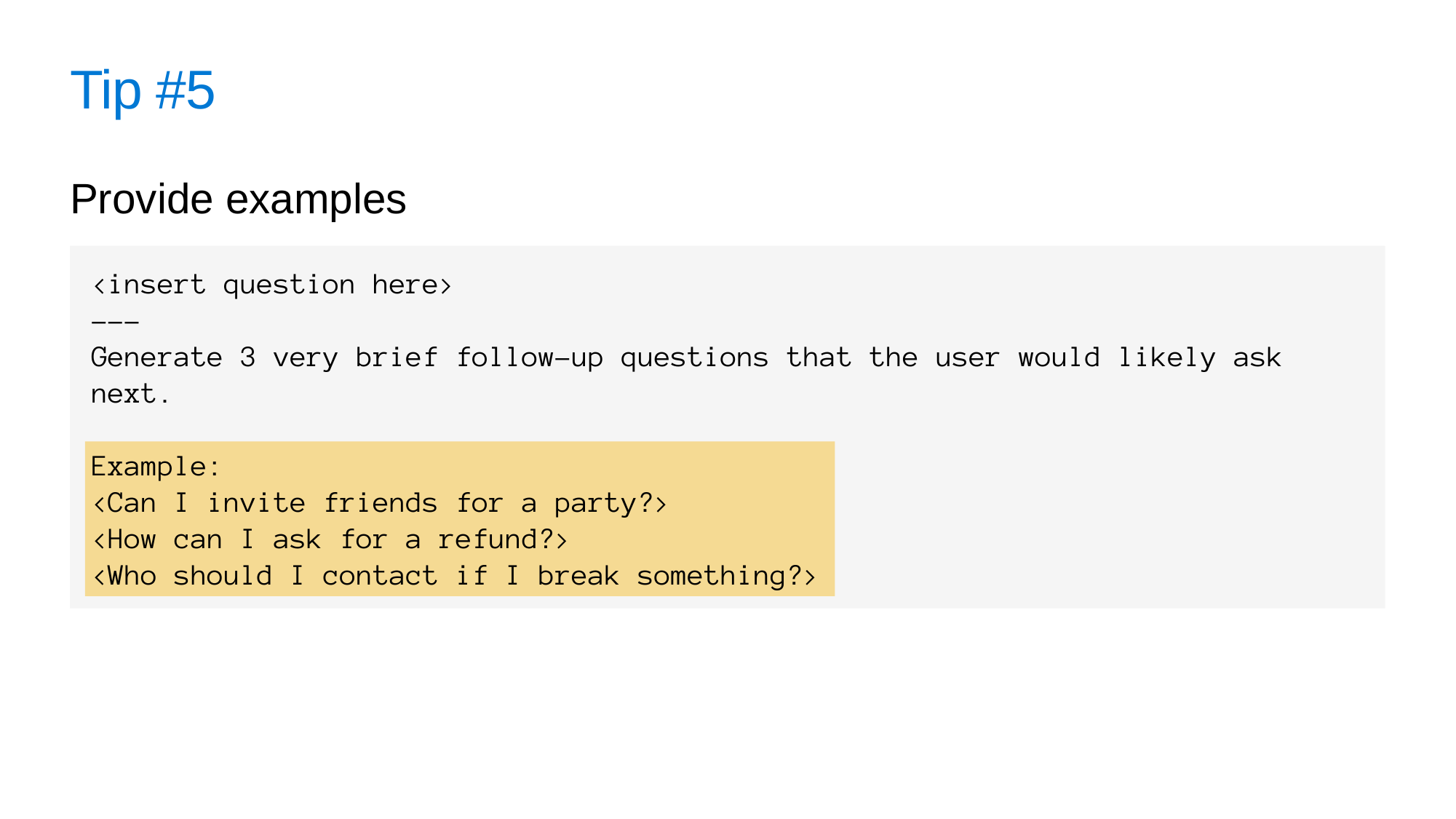

# Tip #5
Provide examples
<insert question here>
---
Generate 3 very brief follow-up questions that the user would likely ask next.
Example:
<Can I invite friends for a party?>
<How can I ask for a refund?>
<Who should I contact if I break something?>